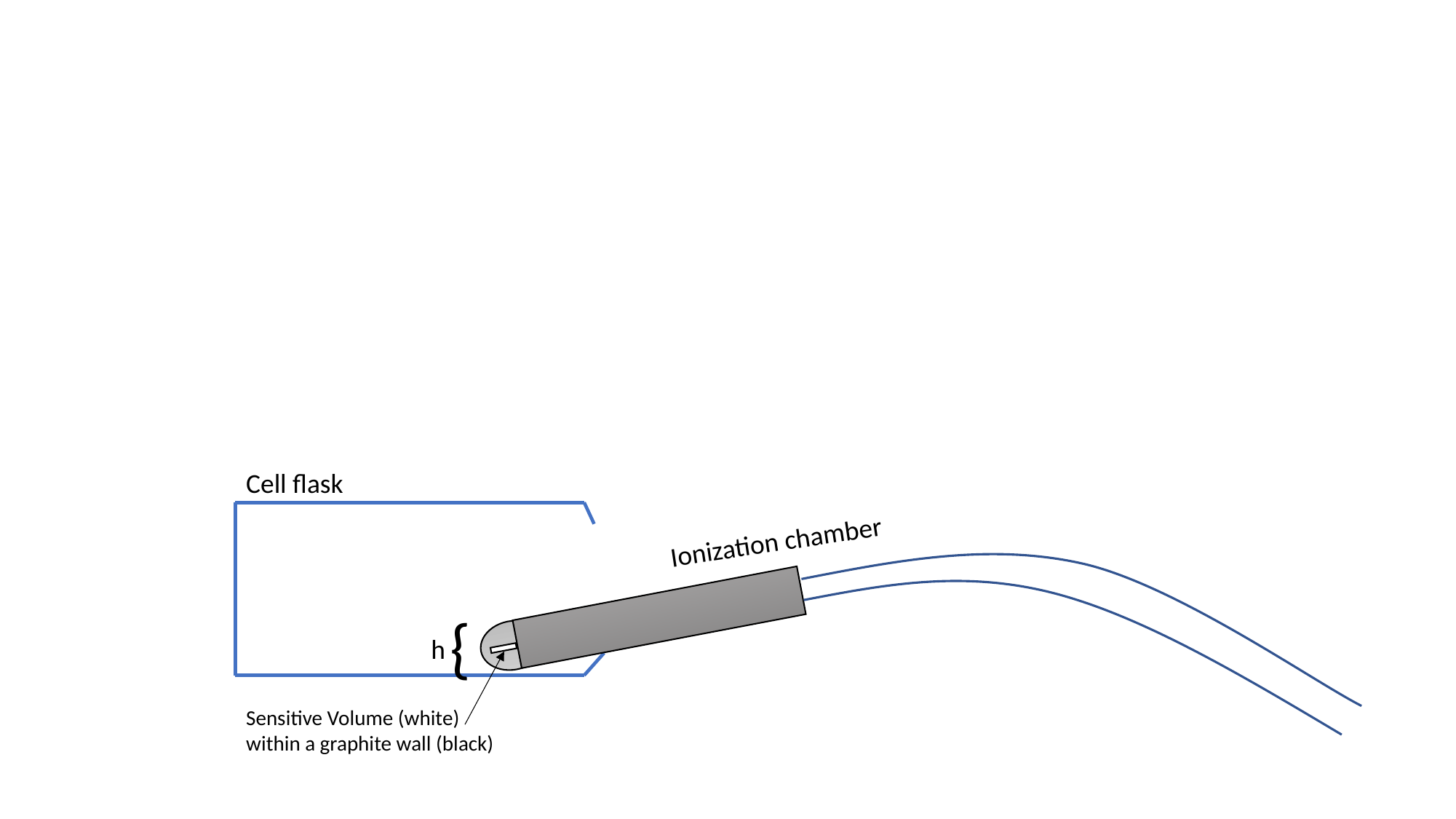

Cell flask
Ionization chamber

{

h

Sensitive Volume (white) within a graphite wall (black)